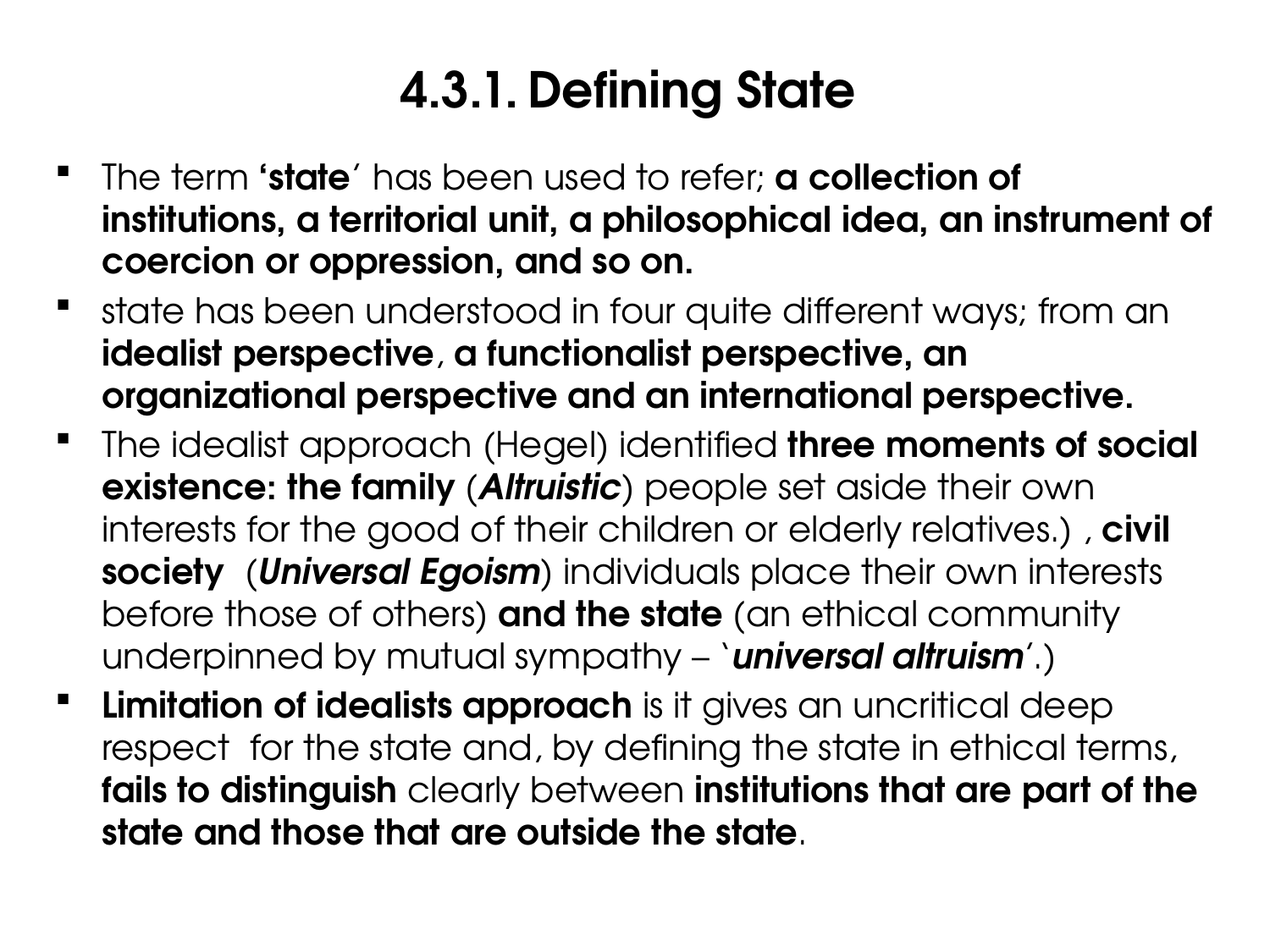

# 4.3.1.	Defining State
The term ‘state’ has been used to refer; a collection of institutions, a territorial unit, a philosophical idea, an instrument of coercion or oppression, and so on.
state has been understood in four quite different ways; from an idealist perspective, a functionalist perspective, an organizational perspective and an international perspective.
The idealist approach (Hegel) identified three moments of social existence: the family (Altruistic) people set aside their own interests for the good of their children or elderly relatives.) , civil society  (Universal Egoism) individuals place their own interests before those of others) and the state (an ethical community underpinned by mutual sympathy – ‘universal altruism’.)
Limitation of idealists approach is it gives an uncritical deep respect  for the state and, by defining the state in ethical terms, fails to distinguish clearly between institutions that are part of the state and those that are outside the state.